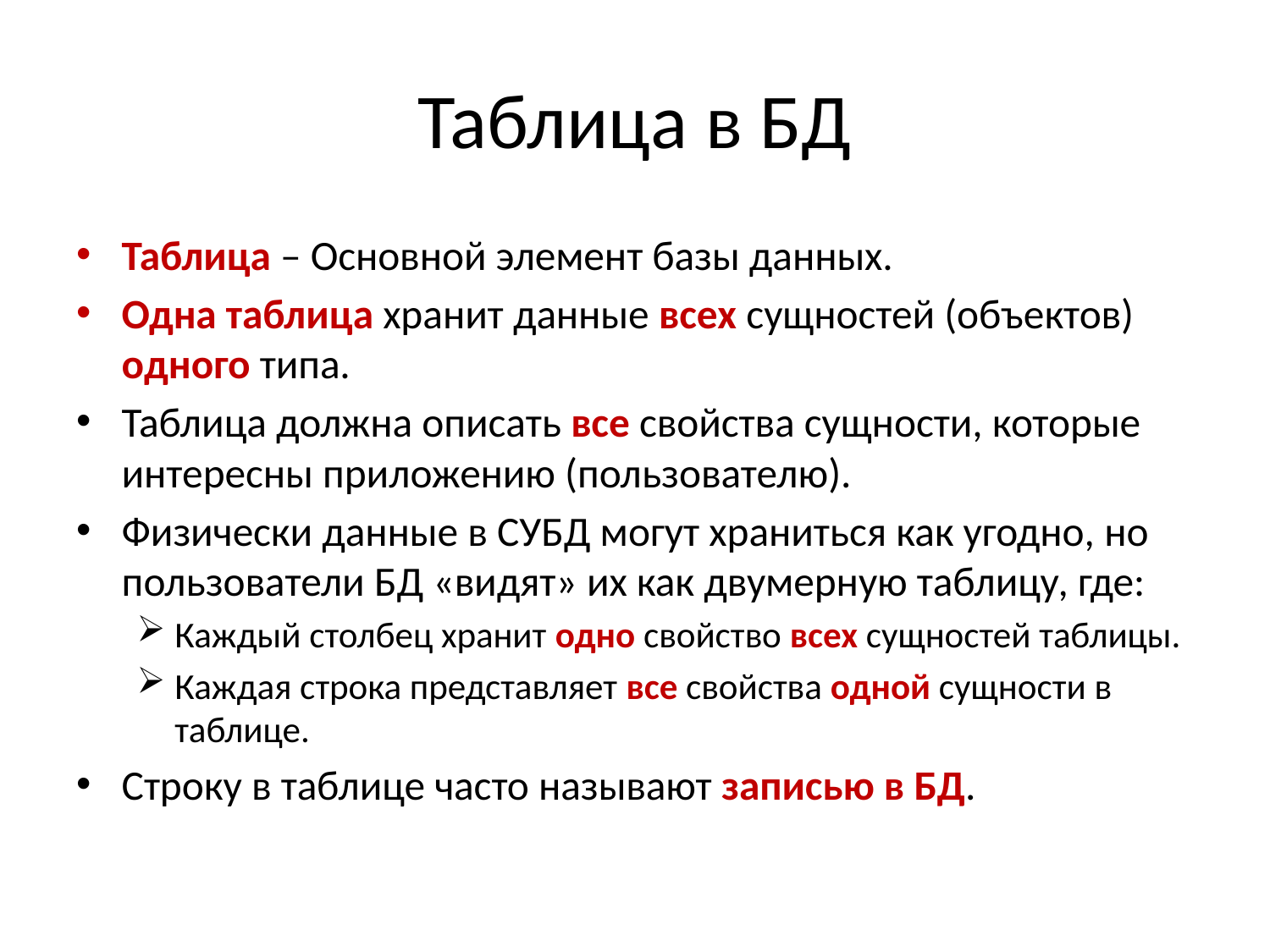

# Таблица в БД
Таблица – Основной элемент базы данных.
Одна таблица хранит данные всех сущностей (объектов) одного типа.
Таблица должна описать все свойства сущности, которые интересны приложению (пользователю).
Физически данные в СУБД могут храниться как угодно, но пользователи БД «видят» их как двумерную таблицу, где:
Каждый столбец хранит одно свойство всех сущностей таблицы.
Каждая строка представляет все свойства одной сущности в таблице.
Строку в таблице часто называют записью в БД.